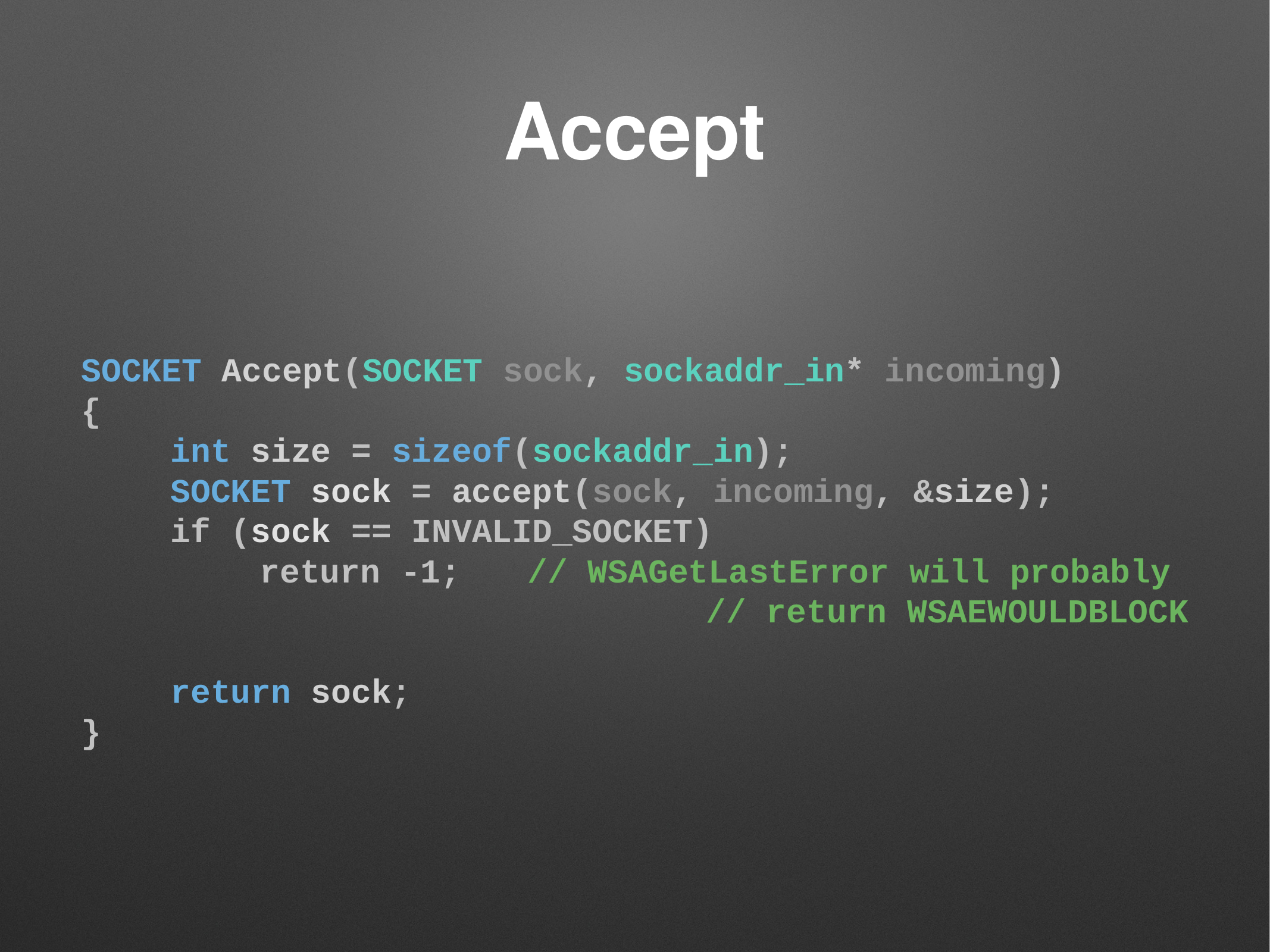

# Accept
SOCKET Accept(SOCKET sock, sockaddr_in* incoming)
{
	int size = sizeof(sockaddr_in);
	SOCKET sock = accept(sock, incoming, &size);
	if (sock == INVALID_SOCKET)
		return -1;	// WSAGetLastError will probably
						 	// return WSAEWOULDBLOCK

	return sock;
}